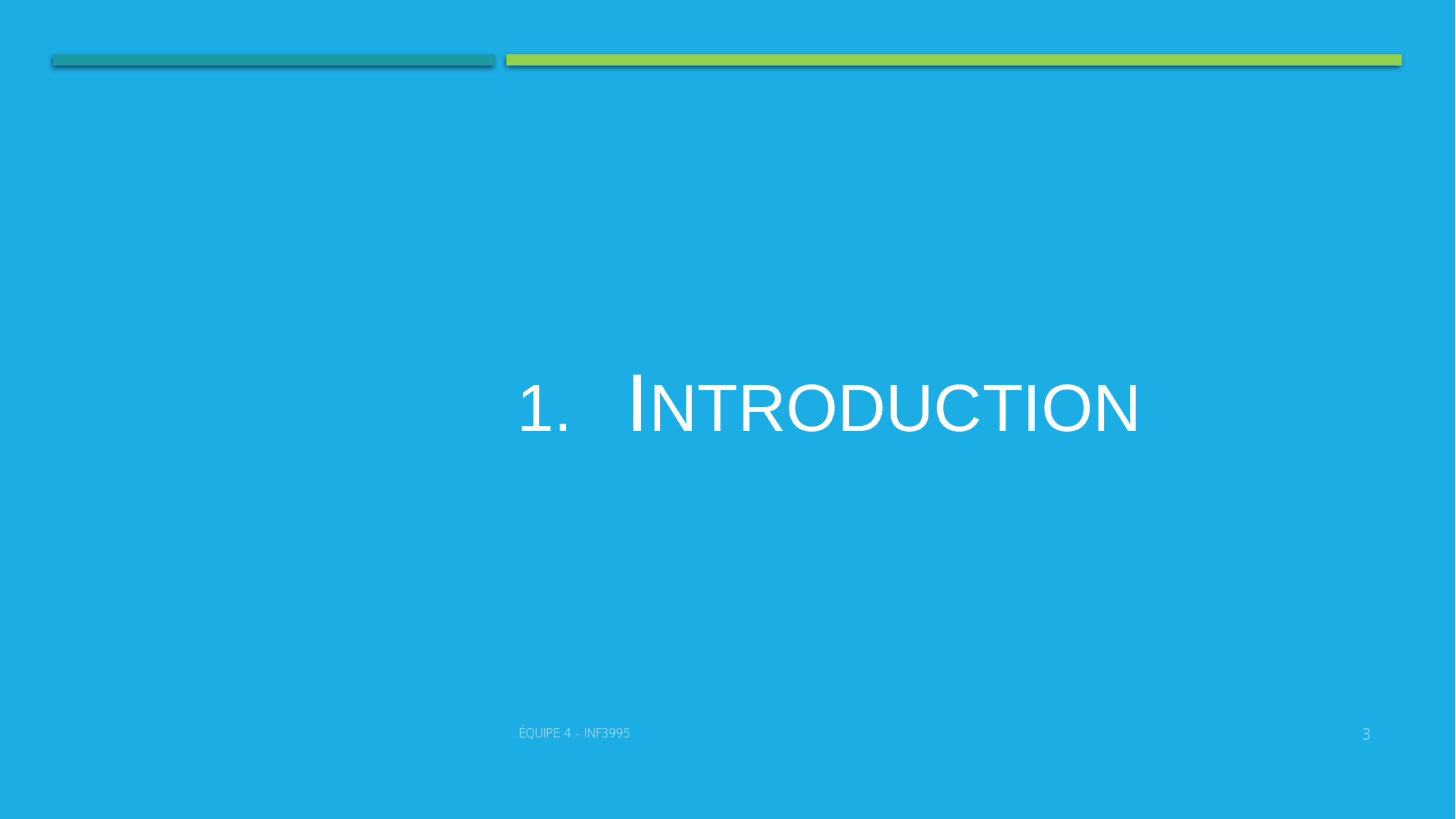

# 1.	INTRODUCTION

Équipe 4 - INF3995
3